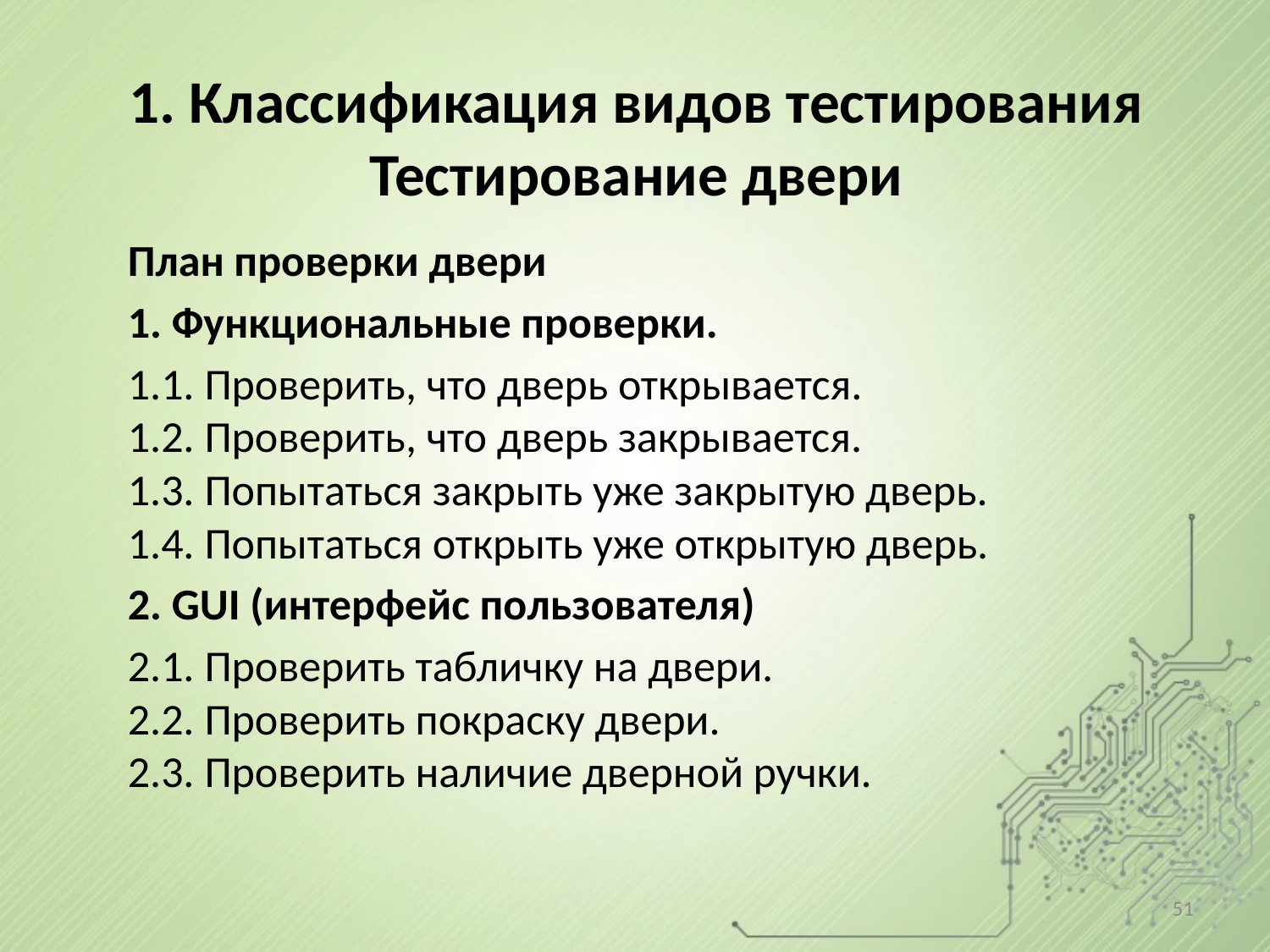

# 1. Классификация видов тестирования Тестирование двери
План проверки двери
1. Функциональные проверки.
1.1. Проверить, что дверь открывается.
1.2. Проверить, что дверь закрывается.
1.3. Попытаться закрыть уже закрытую дверь.
1.4. Попытаться открыть уже открытую дверь.
2. GUI (интерфейс пользователя)
2.1. Проверить табличку на двери.
2.2. Проверить покраску двери.
2.3. Проверить наличие дверной ручки.
51